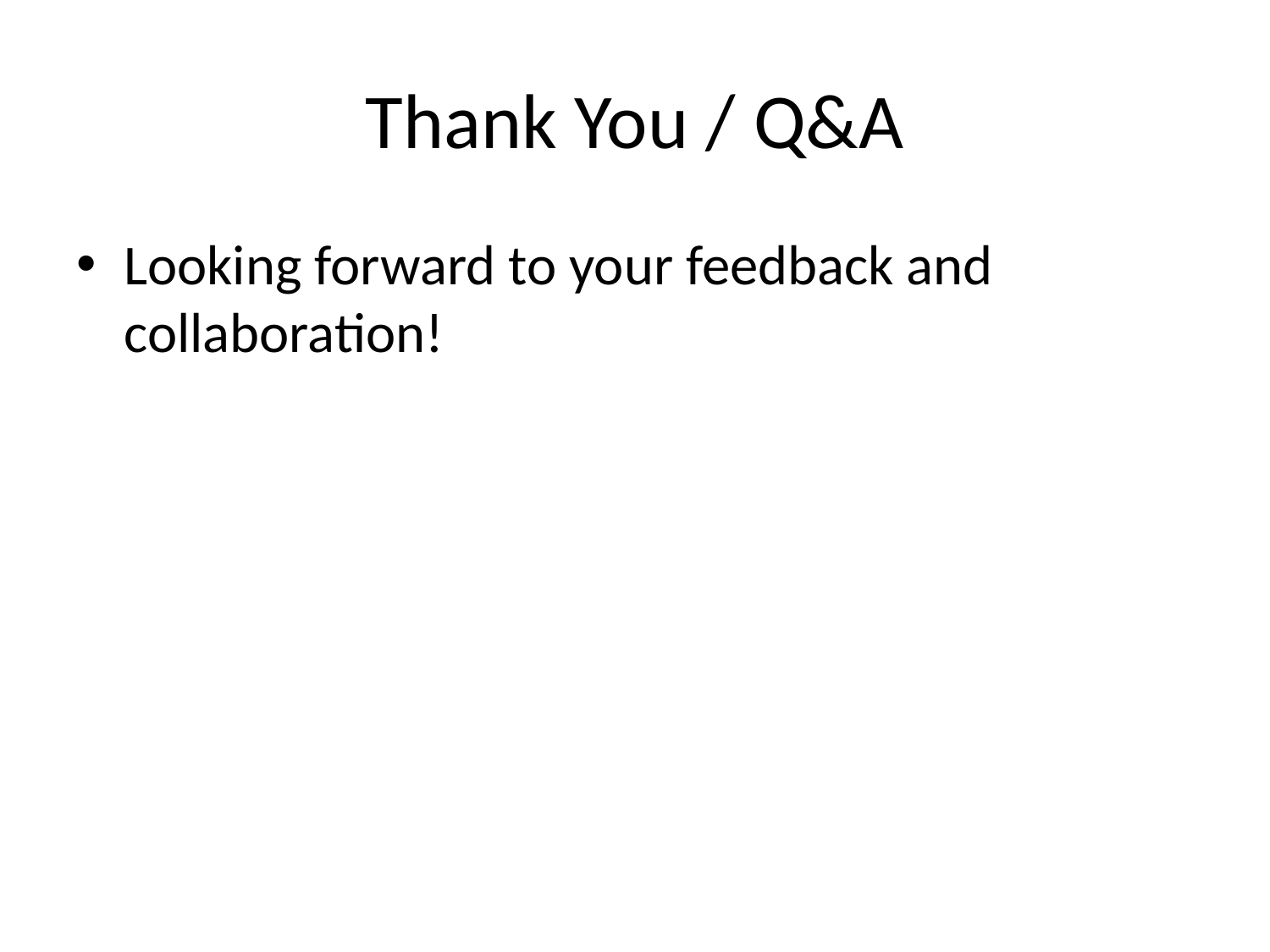

# Thank You / Q&A
Looking forward to your feedback and collaboration!